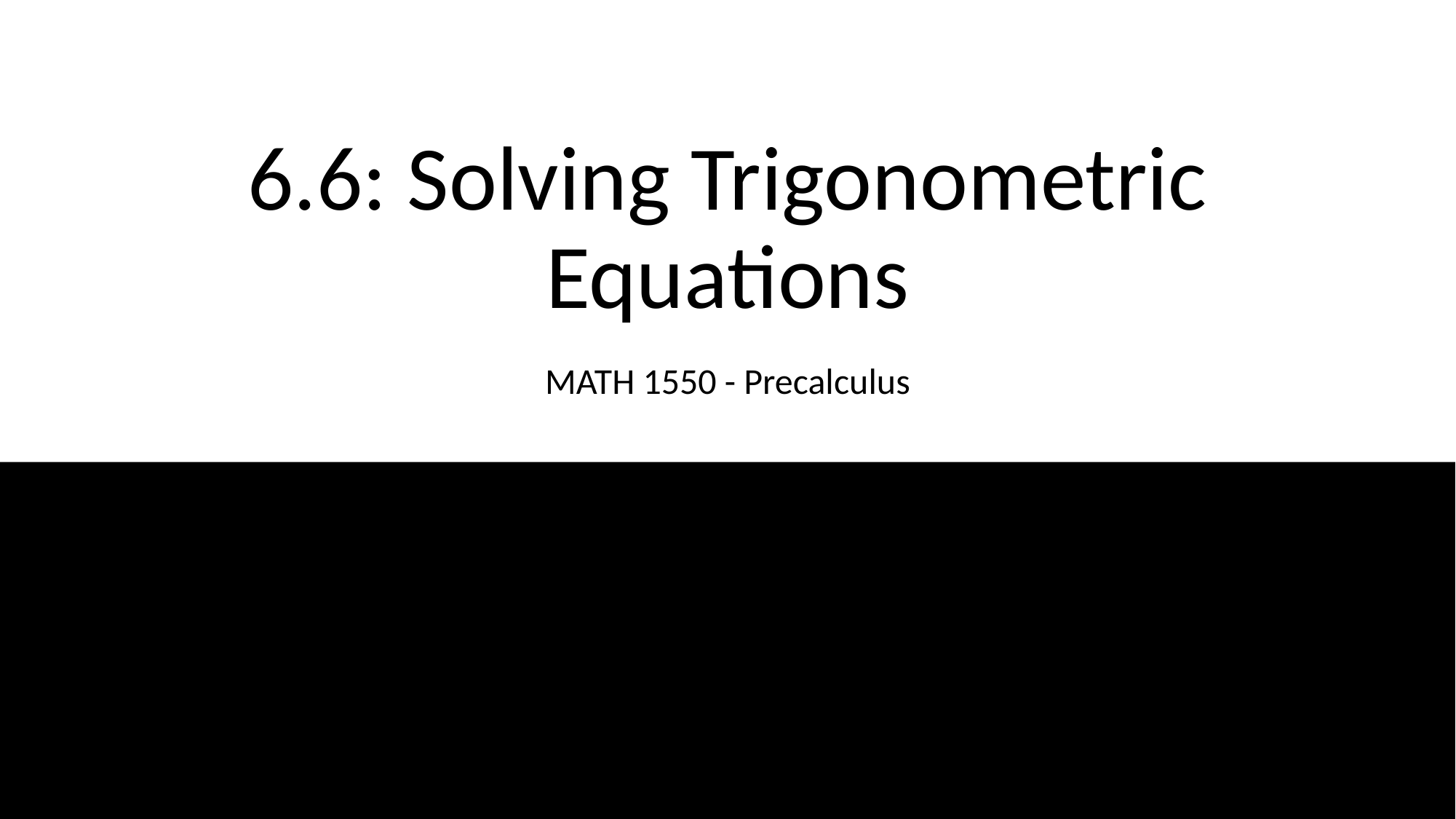

# 6.6: Solving Trigonometric Equations
MATH 1550 - Precalculus